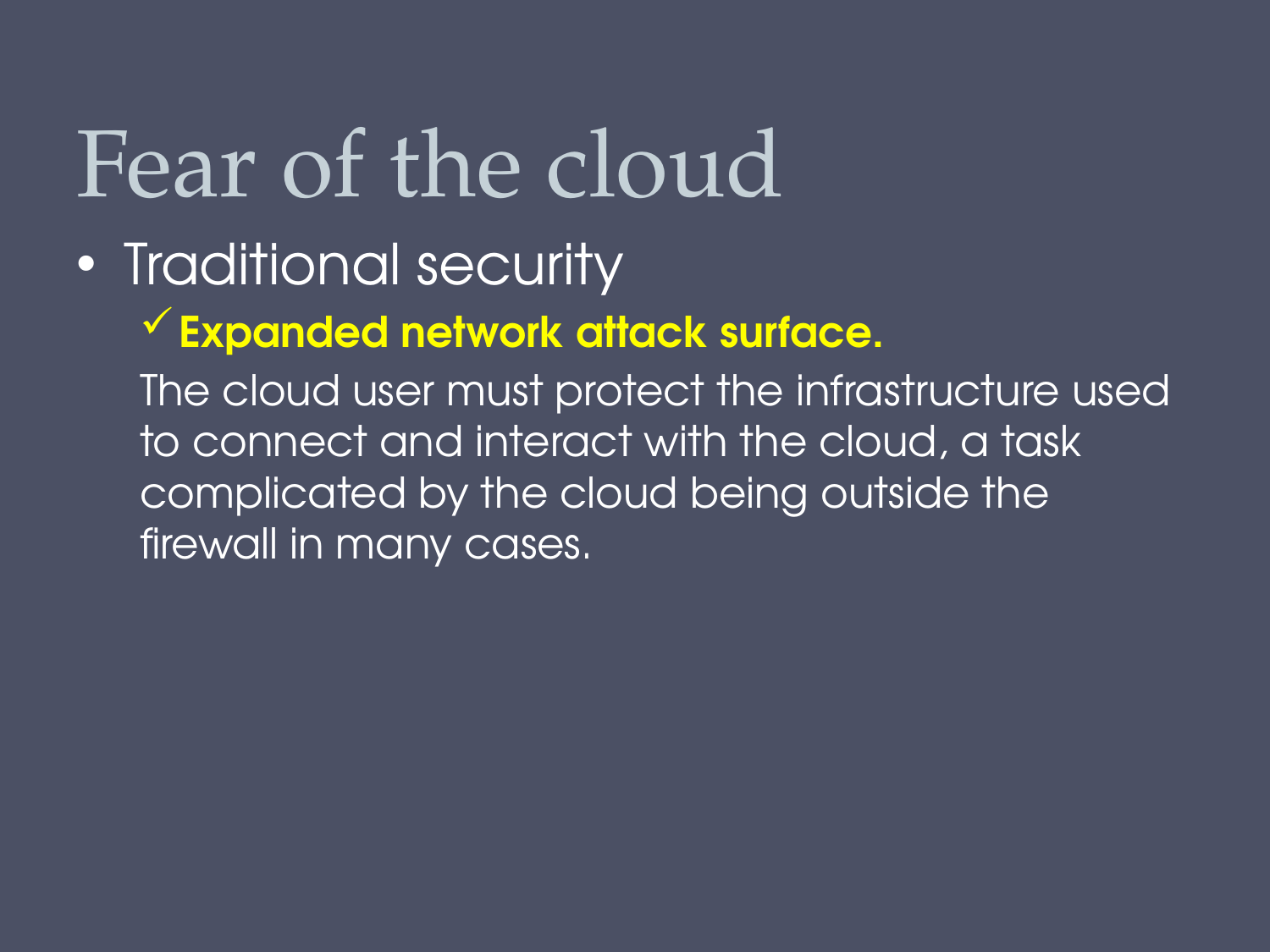

# Fear of the cloud
Traditional security
Expanded network attack surface.
The cloud user must protect the infrastructure used to connect and interact with the cloud, a task complicated by the cloud being outside the firewall in many cases.